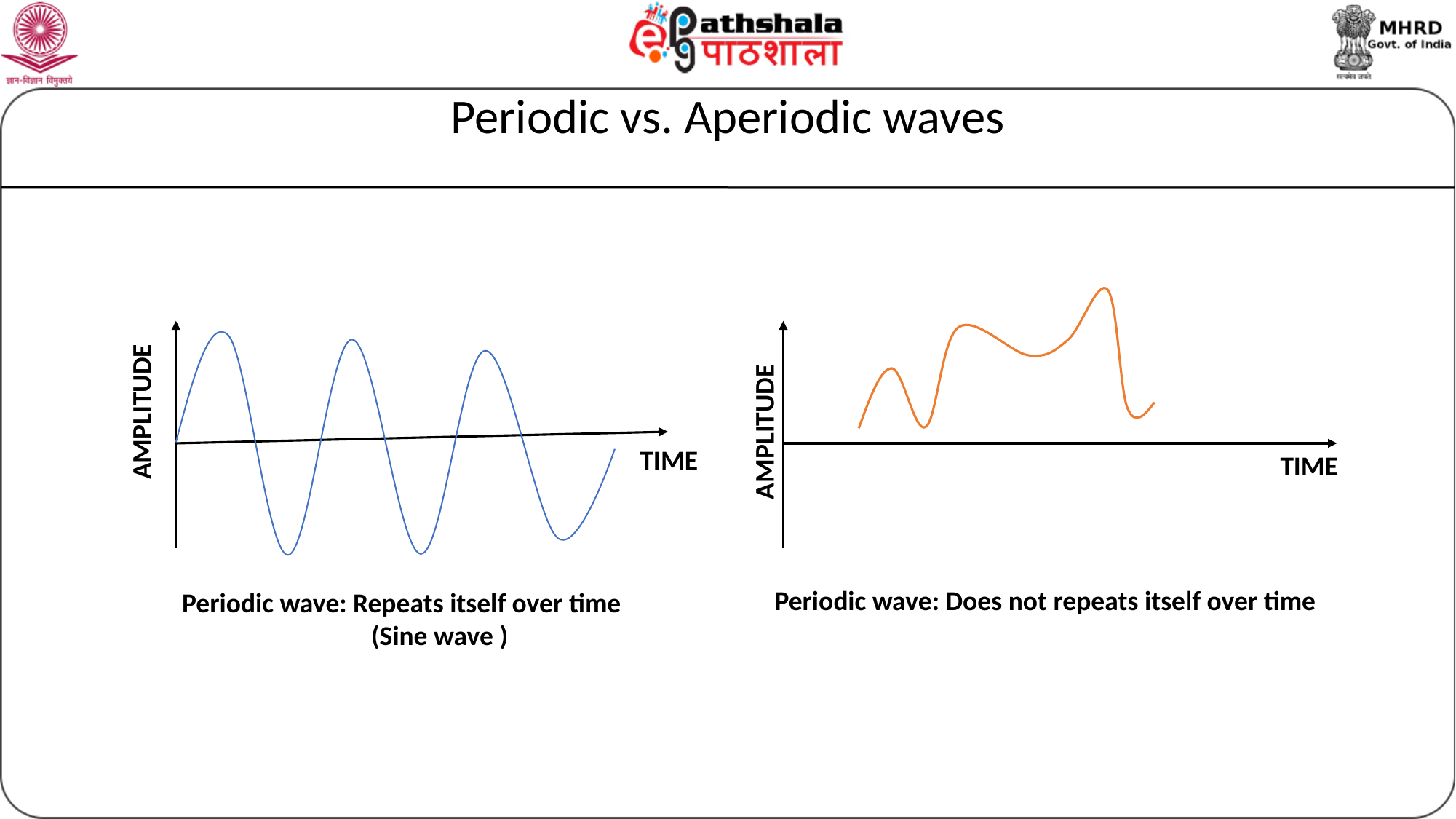

# Periodic vs. Aperiodic waves

AMPLITUDE
TIME

AMPLITUDE
TIME

Periodic wave: Does not repeats itself over time
Periodic wave: Repeats itself over time
(Sine wave )